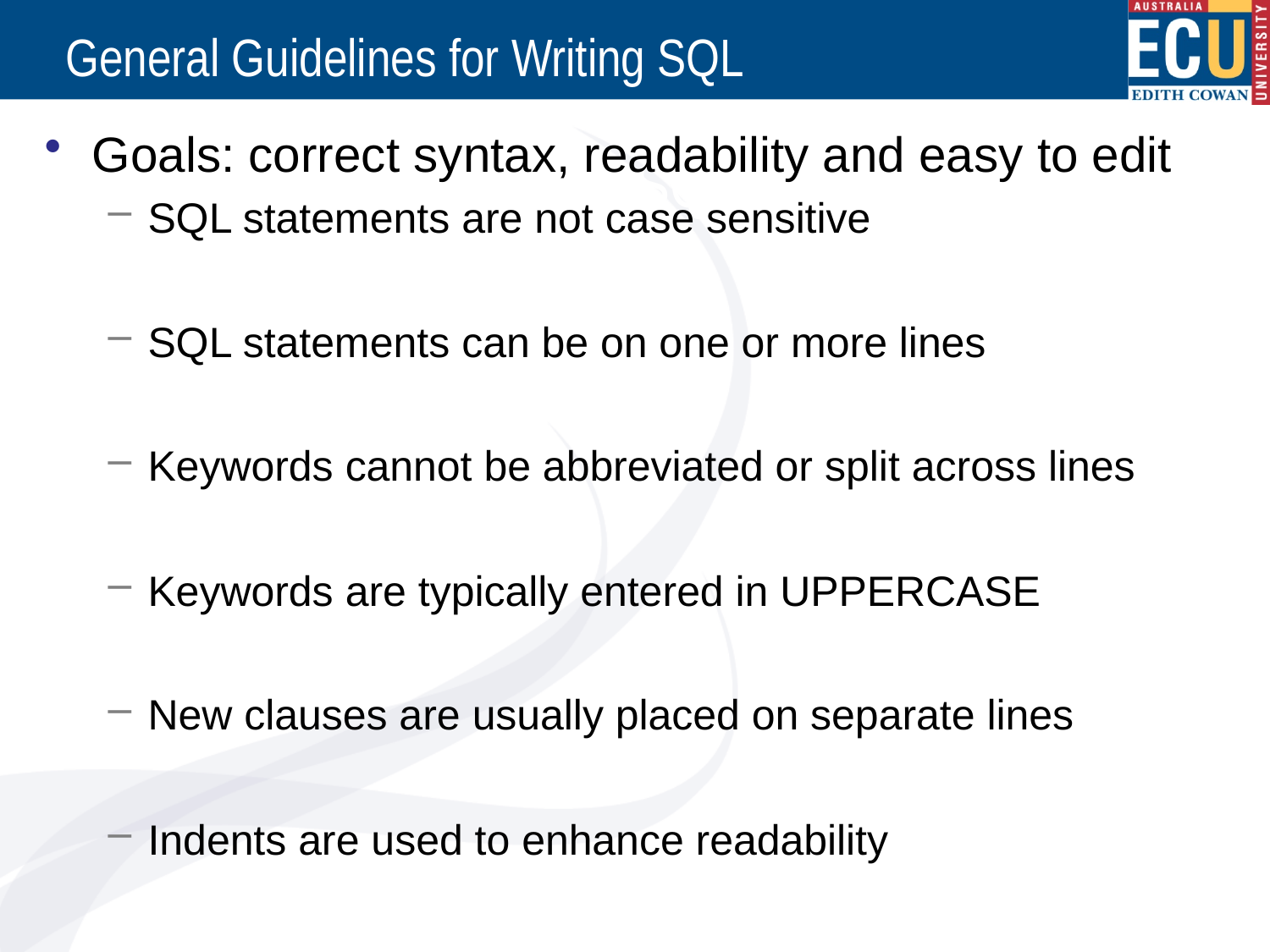

General Guidelines for Writing SQL
Goals: correct syntax, readability and easy to edit
SQL statements are not case sensitive

SQL statements can be on one or more lines

Keywords cannot be abbreviated or split across lines

Keywords are typically entered in UPPERCASE

New clauses are usually placed on separate lines

Indents are used to enhance readability
# Guideline for writing SQL statements